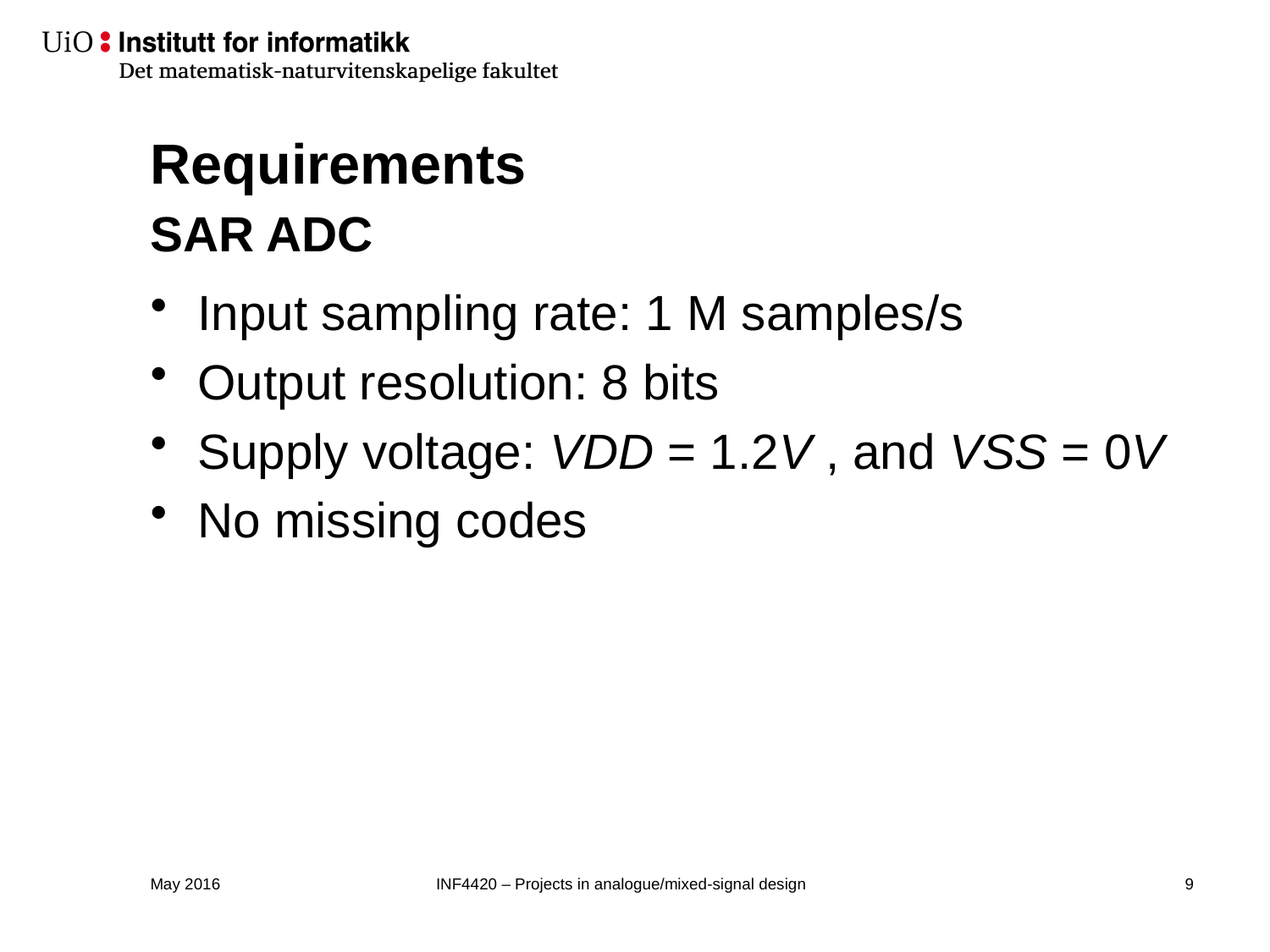

# Requirements SAR ADC
Input sampling rate: 1 M samples/s
Output resolution: 8 bits
Supply voltage: VDD = 1.2V , and VSS = 0V
No missing codes
May 2016
INF4420 – Projects in analogue/mixed-signal design
9